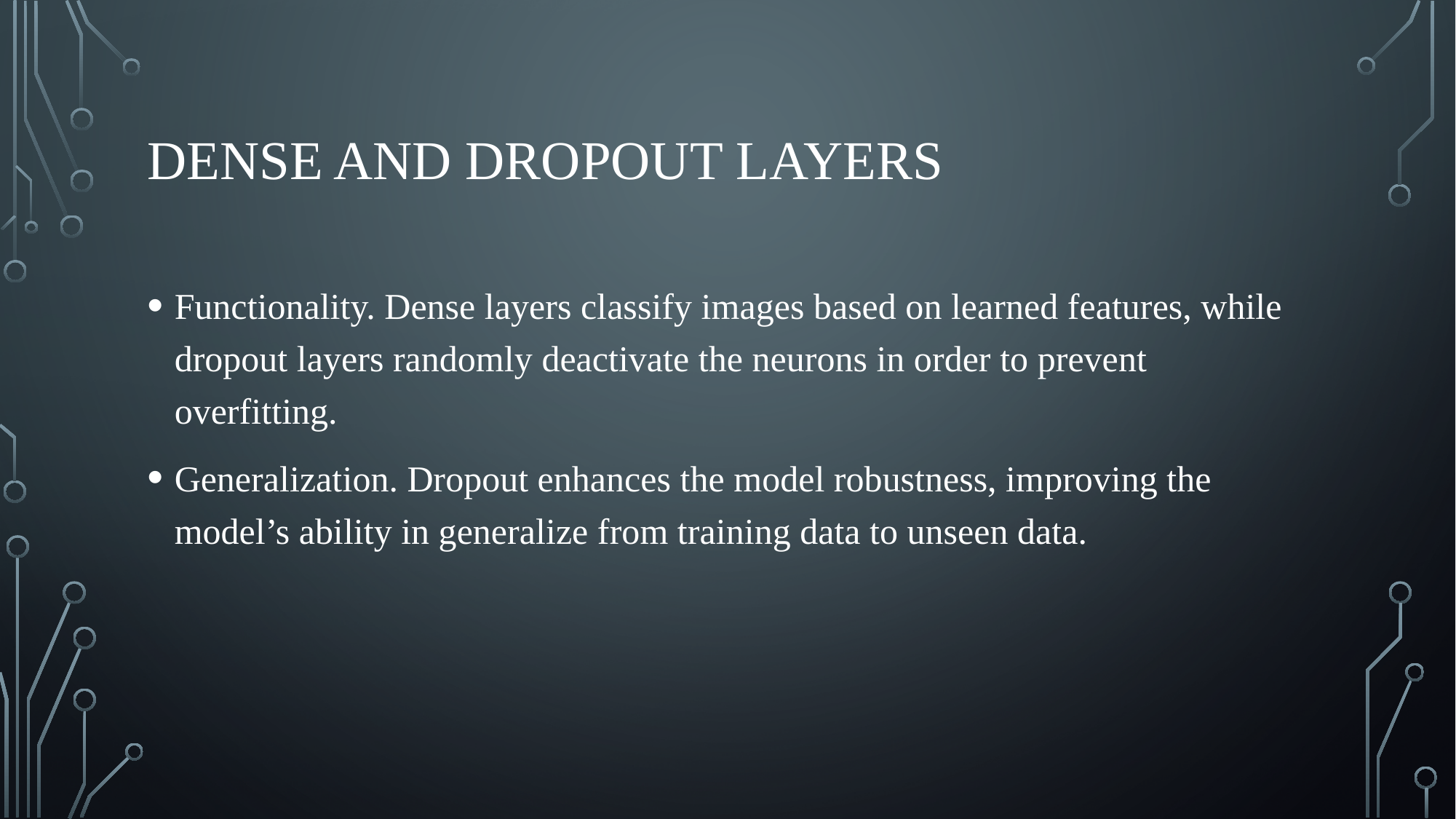

# Dense and Dropout Layers
Functionality. Dense layers classify images based on learned features, while dropout layers randomly deactivate the neurons in order to prevent overfitting.
Generalization. Dropout enhances the model robustness, improving the model’s ability in generalize from training data to unseen data.